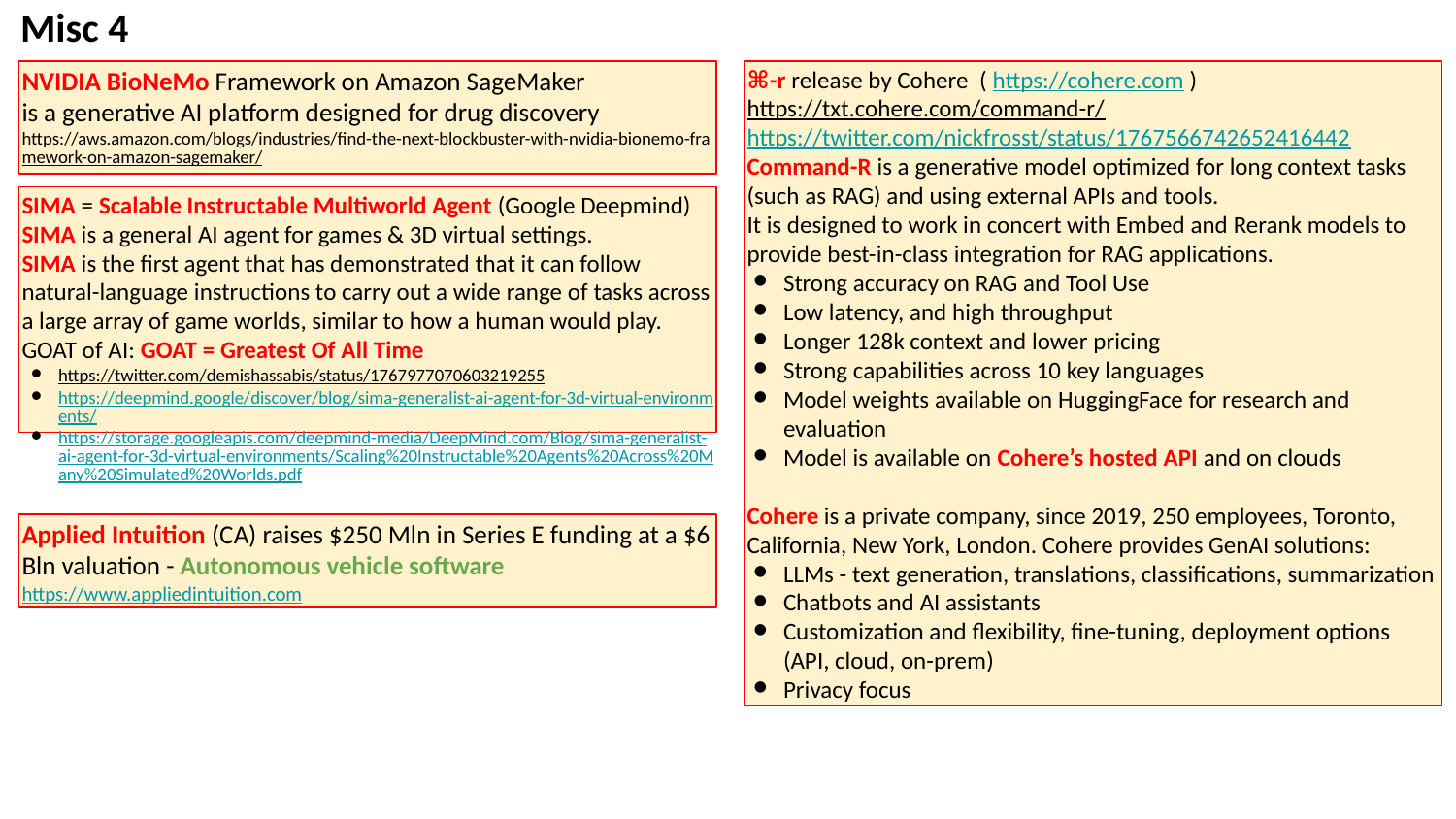

Misc 4
⌘-r release by Cohere  ( https://cohere.com )
https://txt.cohere.com/command-r/
https://twitter.com/nickfrosst/status/1767566742652416442
Command-R is a generative model optimized for long context tasks (such as RAG) and using external APIs and tools.
It is designed to work in concert with Embed and Rerank models to provide best-in-class integration for RAG applications.
Strong accuracy on RAG and Tool Use
Low latency, and high throughput
Longer 128k context and lower pricing
Strong capabilities across 10 key languages
Model weights available on HuggingFace for research and evaluation
Model is available on Cohere’s hosted API and on clouds

Cohere is a private company, since 2019, 250 employees, Toronto, California, New York, London. Cohere provides GenAI solutions:
LLMs - text generation, translations, classifications, summarization
Chatbots and AI assistants
Customization and flexibility, fine-tuning, deployment options (API, cloud, on-prem)
Privacy focus
NVIDIA BioNeMo Framework on Amazon SageMaker
is a generative AI platform designed for drug discovery
https://aws.amazon.com/blogs/industries/find-the-next-blockbuster-with-nvidia-bionemo-framework-on-amazon-sagemaker/
SIMA = Scalable Instructable Multiworld Agent (Google Deepmind)
SIMA is a general AI agent for games & 3D virtual settings.
SIMA is the first agent that has demonstrated that it can follow natural-language instructions to carry out a wide range of tasks across a large array of game worlds, similar to how a human would play.
GOAT of AI: GOAT = Greatest Of All Time
https://twitter.com/demishassabis/status/1767977070603219255
https://deepmind.google/discover/blog/sima-generalist-ai-agent-for-3d-virtual-environments/
https://storage.googleapis.com/deepmind-media/DeepMind.com/Blog/sima-generalist-ai-agent-for-3d-virtual-environments/Scaling%20Instructable%20Agents%20Across%20Many%20Simulated%20Worlds.pdf
Applied Intuition (CA) raises $250 Mln in Series E funding at a $6 Bln valuation - Autonomous vehicle software
https://www.appliedintuition.com